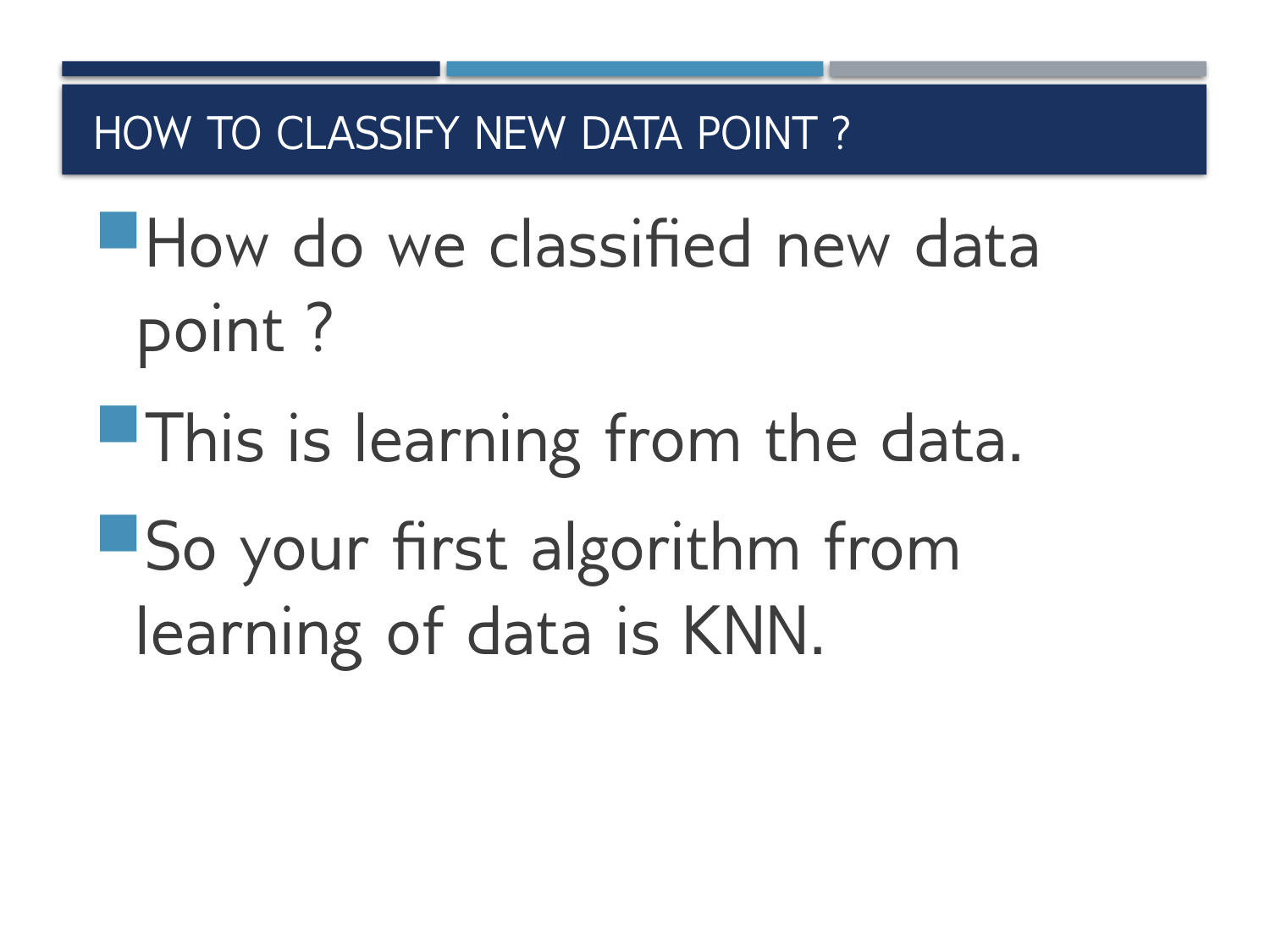

# How to classify new data point ?
How do we classified new data point ?
This is learning from the data.
So your first algorithm from learning of data is KNN.